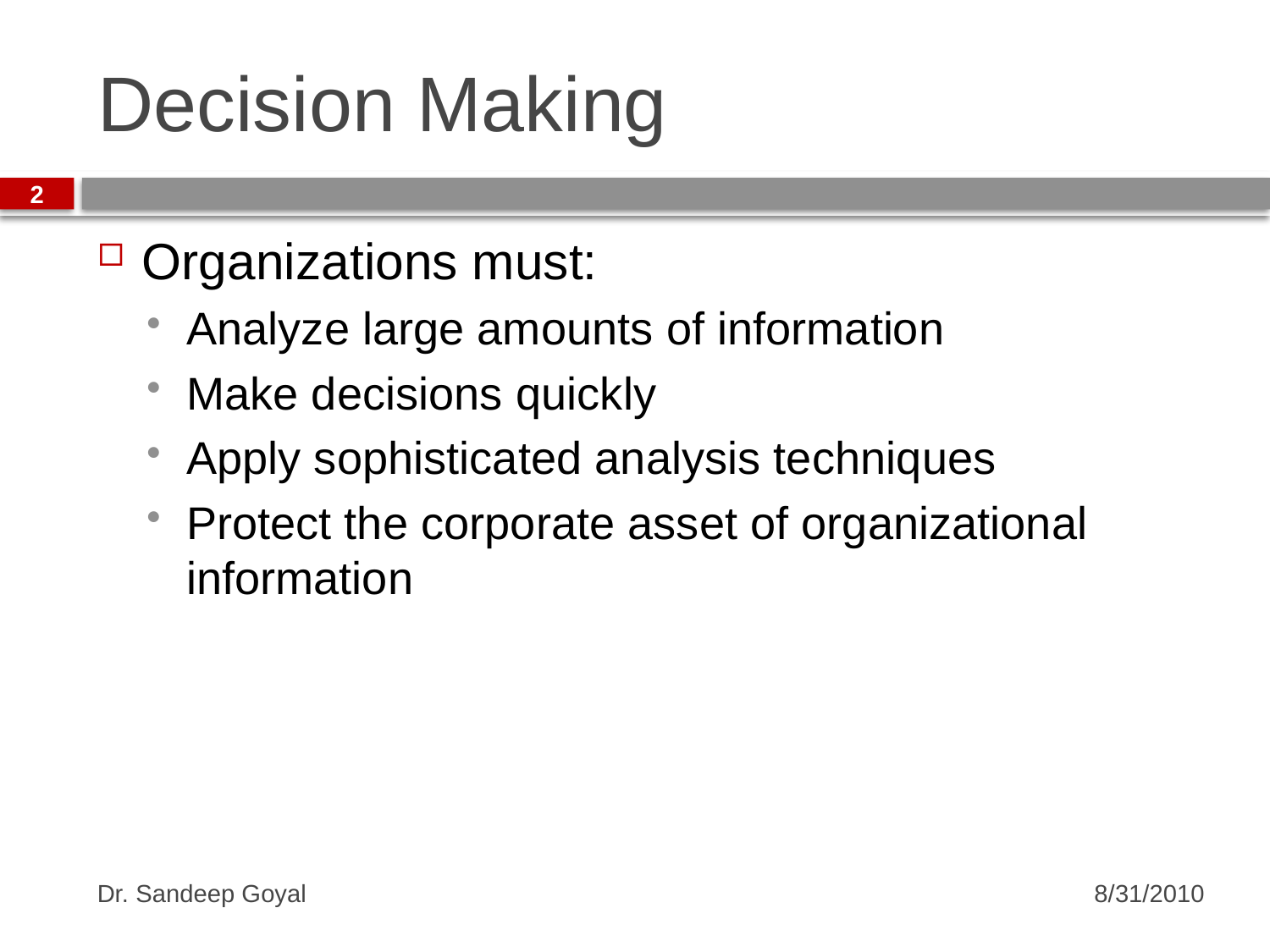

# Decision Making
2
Organizations must:
Analyze large amounts of information
Make decisions quickly
Apply sophisticated analysis techniques
Protect the corporate asset of organizational information

Dr. Sandeep Goyal
8/31/2010